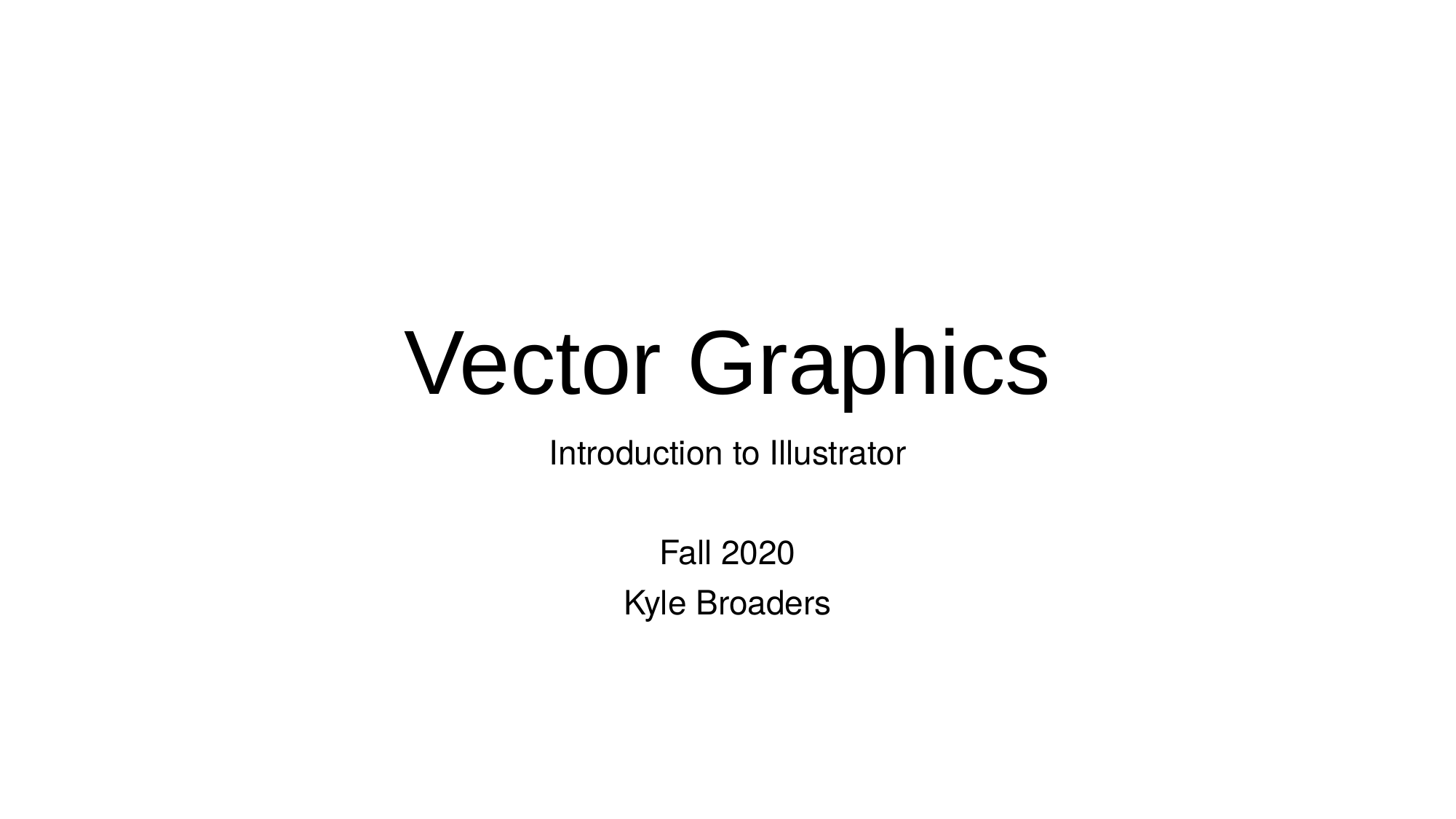

# Vector Graphics
Introduction to Illustrator

Fall 2020
Kyle Broaders